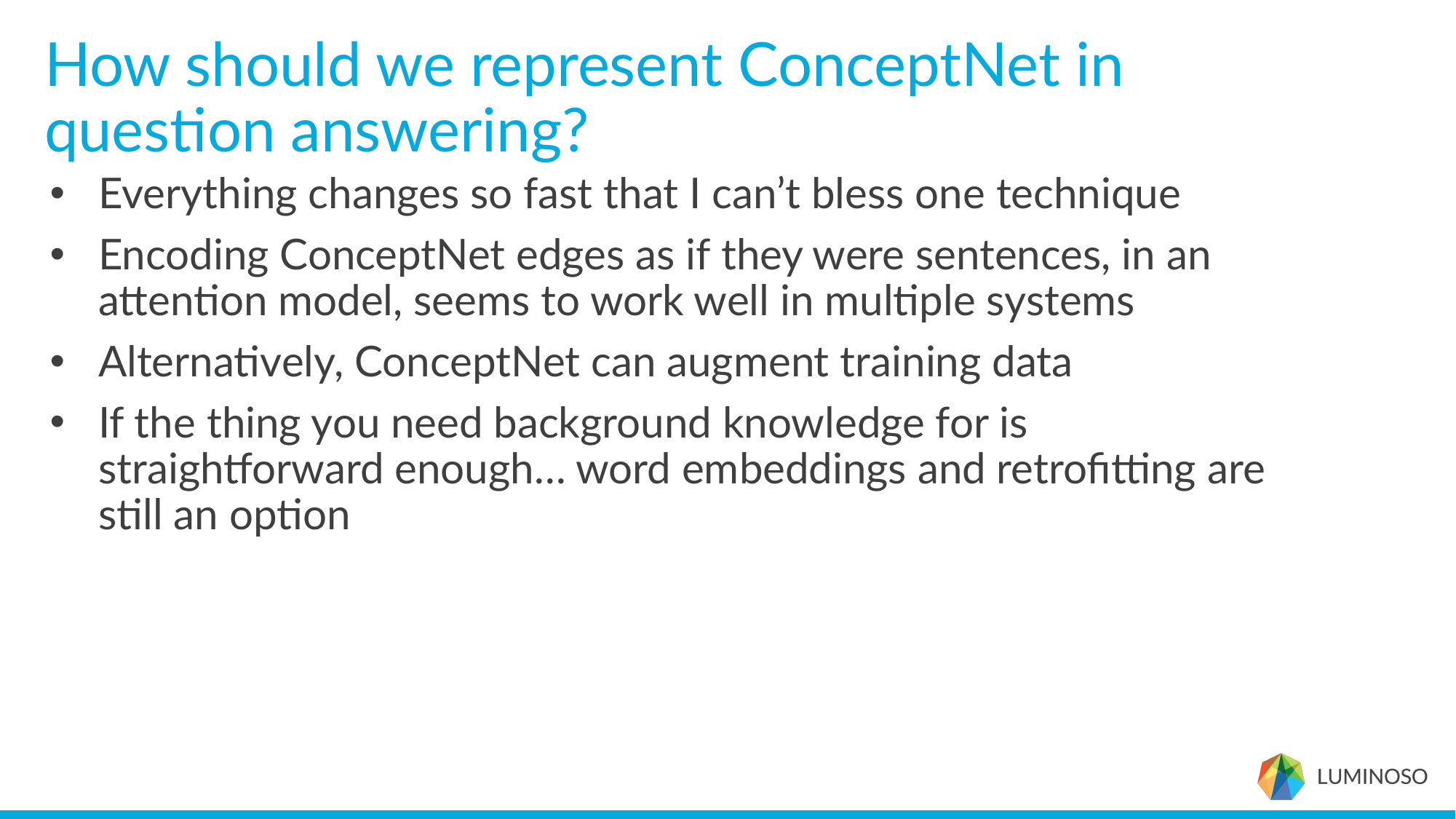

# How should we represent ConceptNet in question answering?
Everything changes so fast that I can’t bless one technique
Encoding ConceptNet edges as if they were sentences, in an attention model, seems to work well in multiple systems
Alternatively, ConceptNet can augment training data
If the thing you need background knowledge for is straightforward enough… word embeddings and retrofitting are still an option